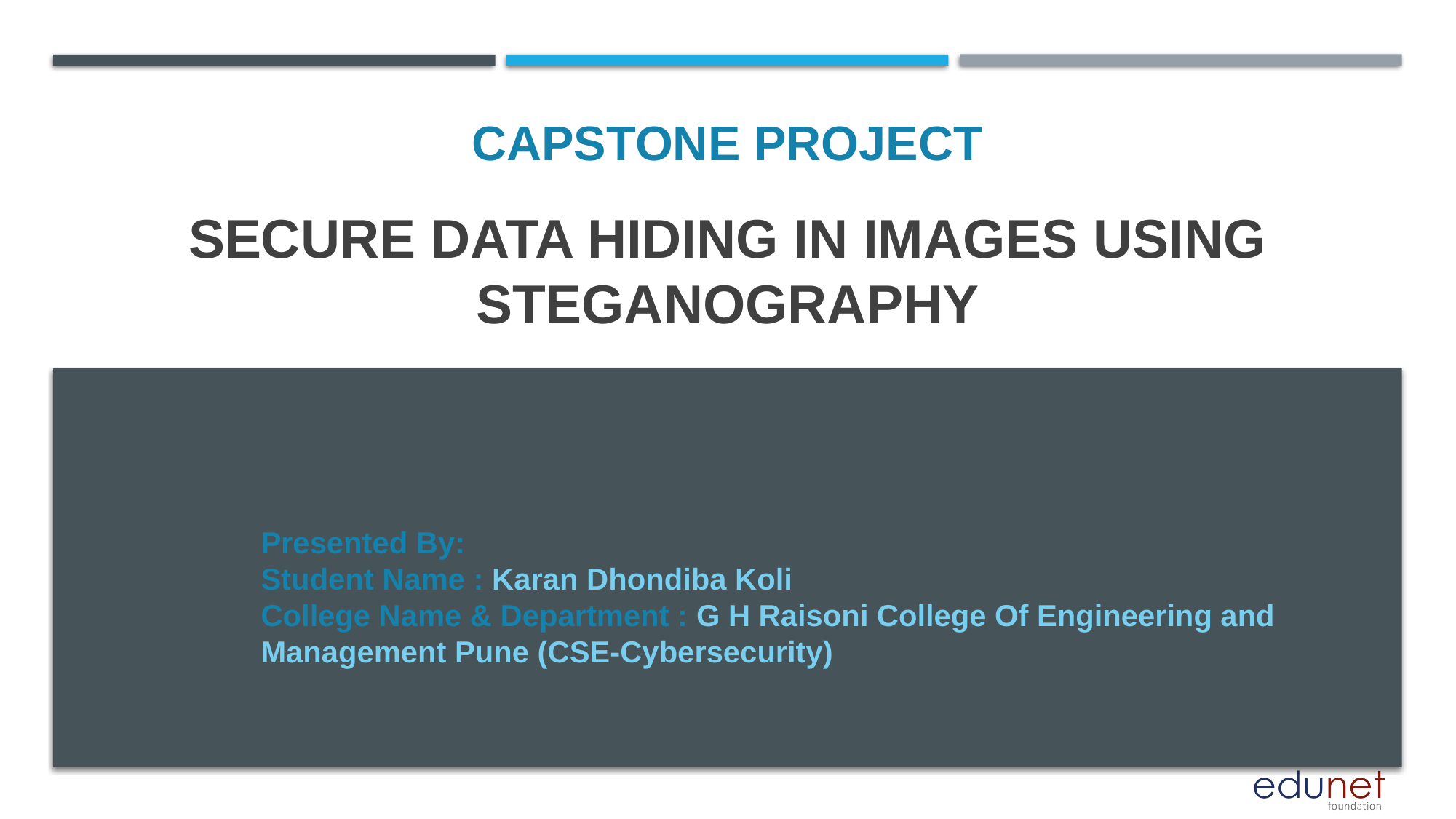

CAPSTONE PROJECT
# Secure Data Hiding in Images Using Steganography
Presented By:
Student Name : Karan Dhondiba Koli
College Name & Department : G H Raisoni College Of Engineering and Management Pune (CSE-Cybersecurity)